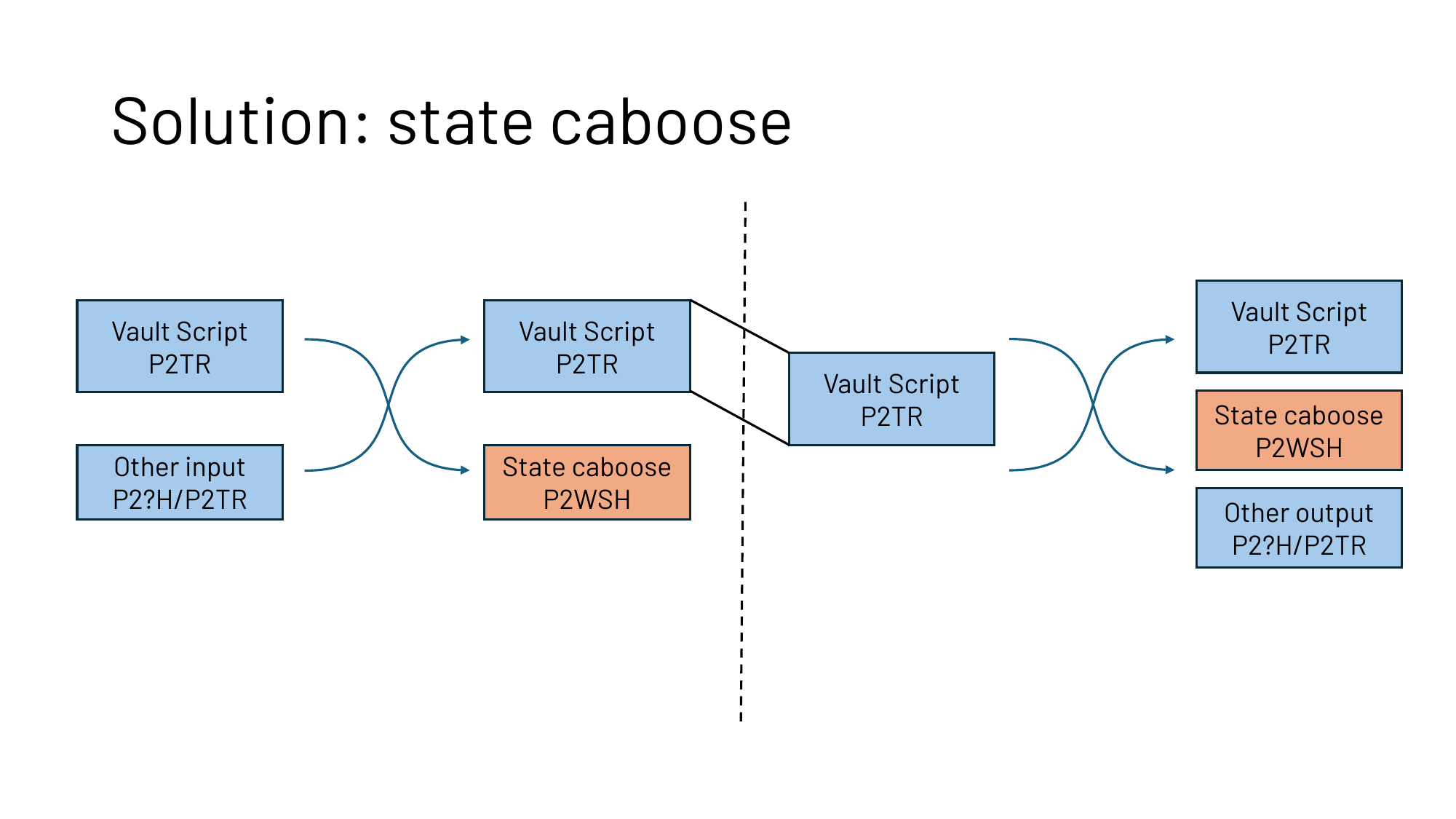

# Solution: state caboose
Vault Script
P2TR
Vault Script
P2TR
Vault Script
P2TR
Vault Script
P2TR
State caboose
P2WSH
Other input
P2?H/P2TR
State caboose P2WSH
Other output
P2?H/P2TR